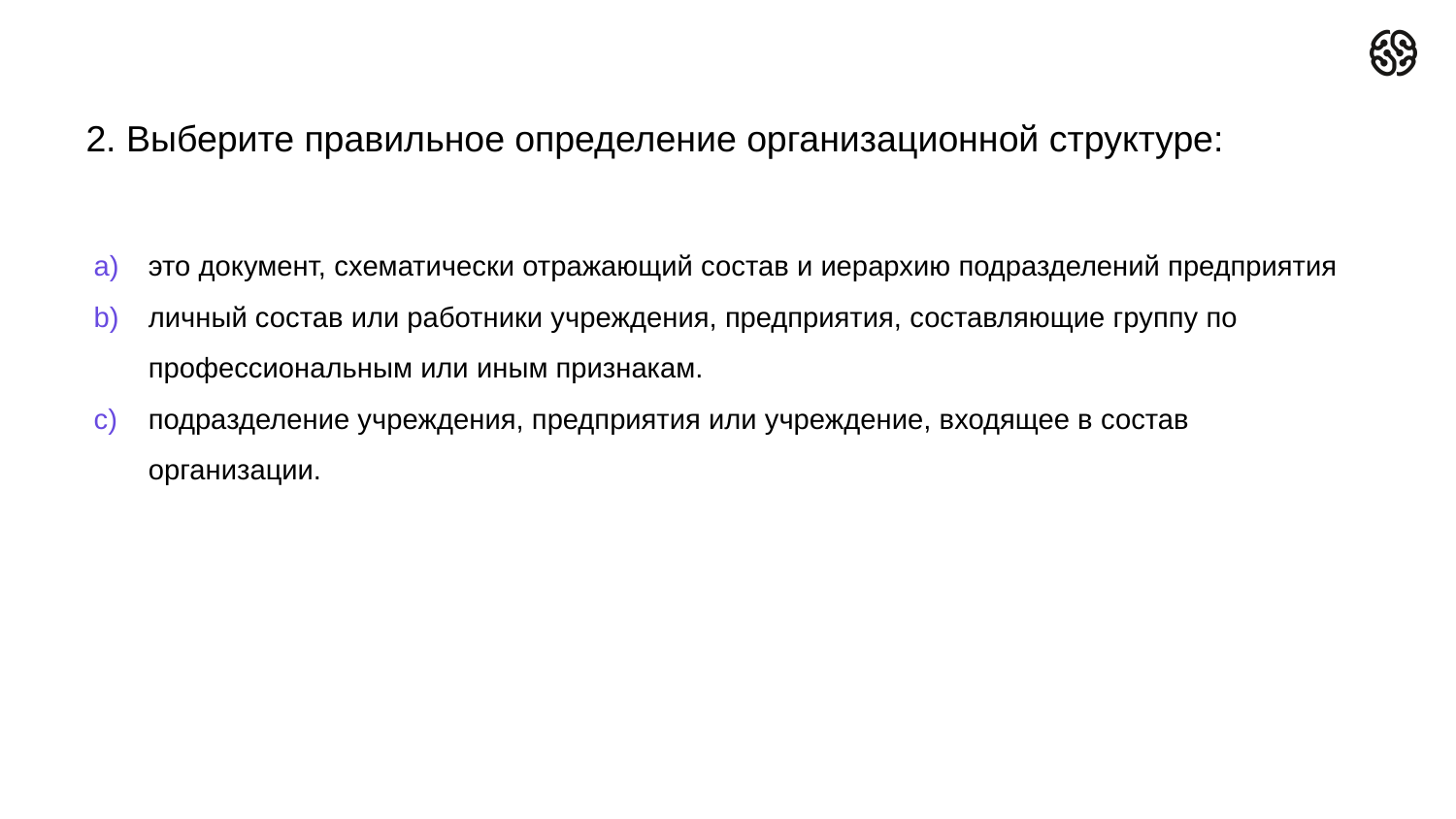

# 2. Выберите правильное определение организационной структуре:
это документ, схематически отражающий состав и иерархию подразделений предприятия
личный состав или работники учреждения, предприятия, составляющие группу по профессиональным или иным признакам.
подразделение учреждения, предприятия или учреждение, входящее в состав организации.